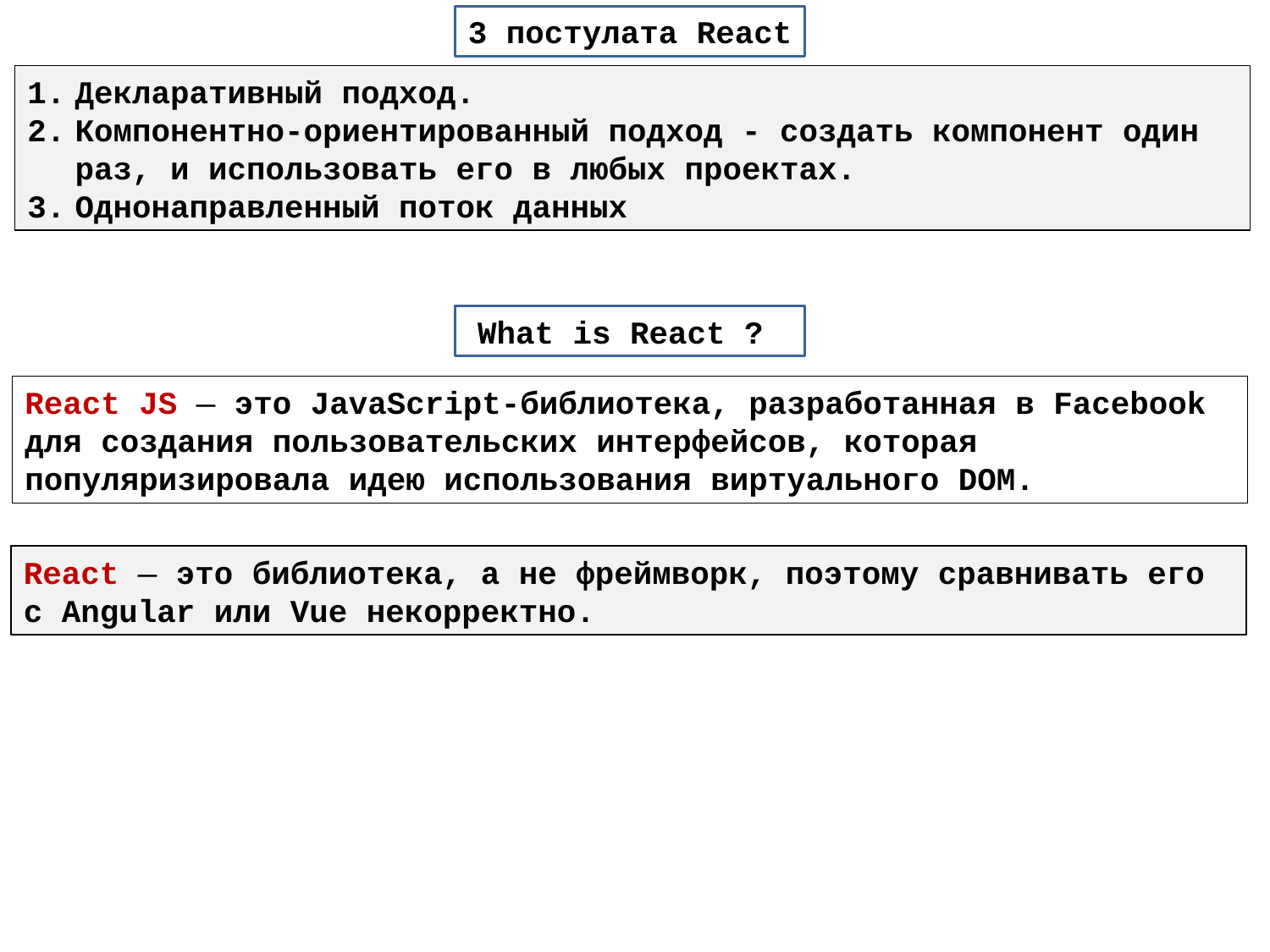

3 постулата React
Декларативный подход.
Компонентно-ориентированный подход - создать компонент один раз, и использовать его в любых проектах.
Однонаправленный поток данных
What is React ?
React JS — это JavaScript-библиотека, разработанная в Facebook для создания пользовательских интерфейсов, которая популяризировала идею использования виртуального DOM.
React — это библиотека, а не фреймворк, поэтому сравнивать его с Angular или Vue некорректно.